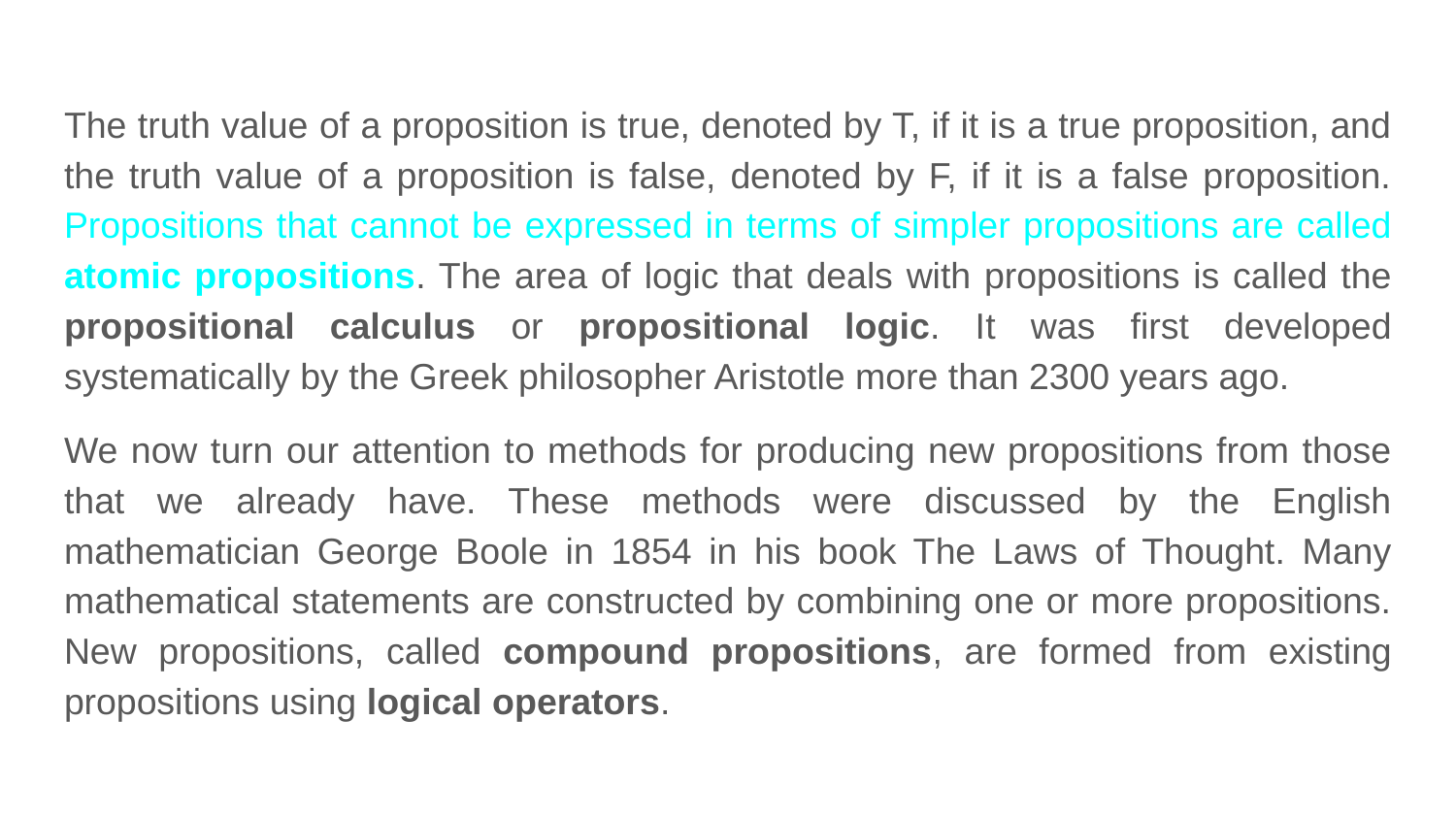

The truth value of a proposition is true, denoted by T, if it is a true proposition, and the truth value of a proposition is false, denoted by F, if it is a false proposition. Propositions that cannot be expressed in terms of simpler propositions are called atomic propositions. The area of logic that deals with propositions is called the propositional calculus or propositional logic. It was first developed systematically by the Greek philosopher Aristotle more than 2300 years ago.
We now turn our attention to methods for producing new propositions from those that we already have. These methods were discussed by the English mathematician George Boole in 1854 in his book The Laws of Thought. Many mathematical statements are constructed by combining one or more propositions. New propositions, called compound propositions, are formed from existing propositions using logical operators.